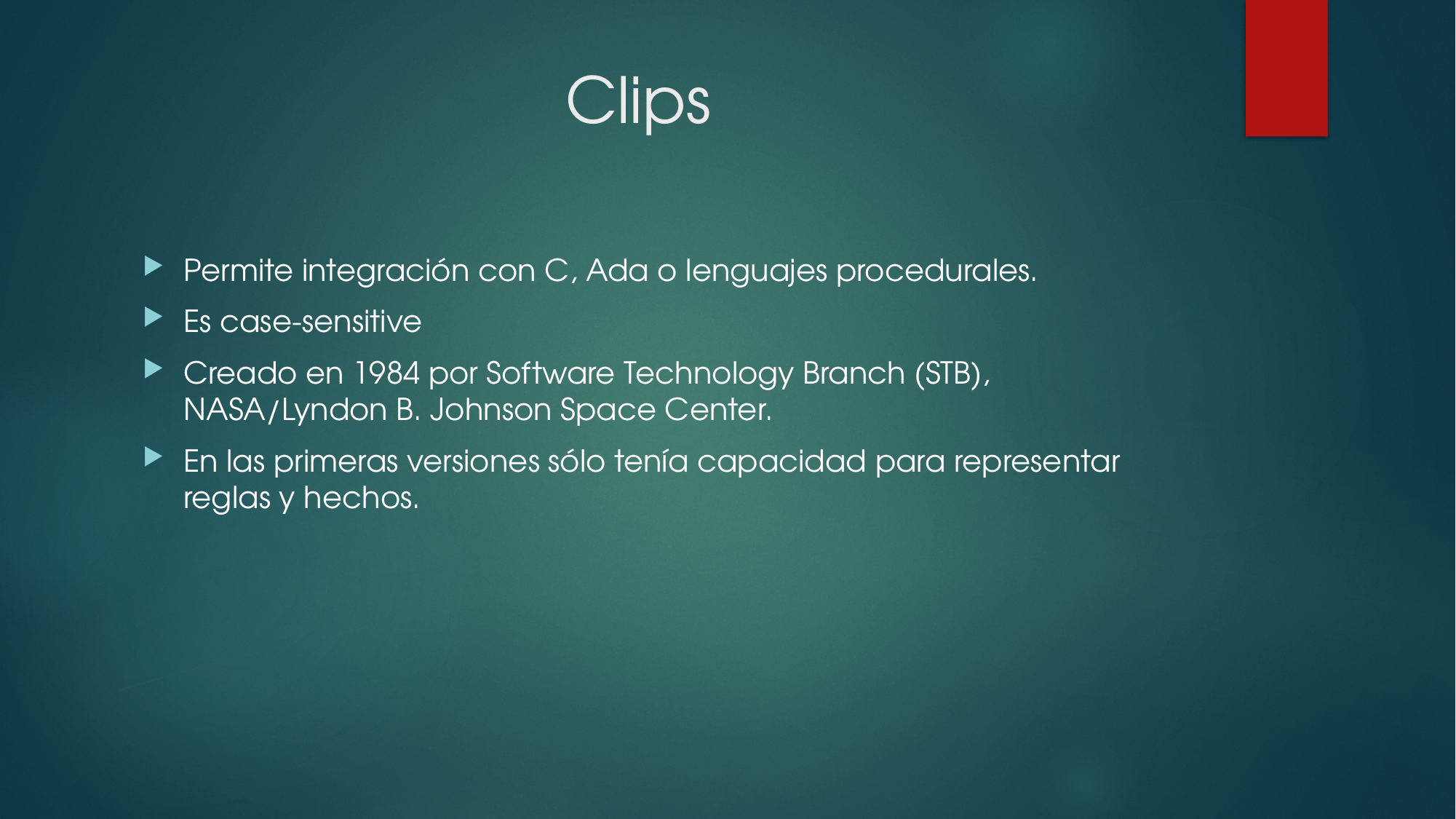

# Clips
Permite integración con C, Ada o lenguajes procedurales.
Es case-sensitive
Creado en 1984 por Software Technology Branch (STB), NASA/Lyndon B. Johnson Space Center.
En las primeras versiones sólo tenía capacidad para representar reglas y hechos.